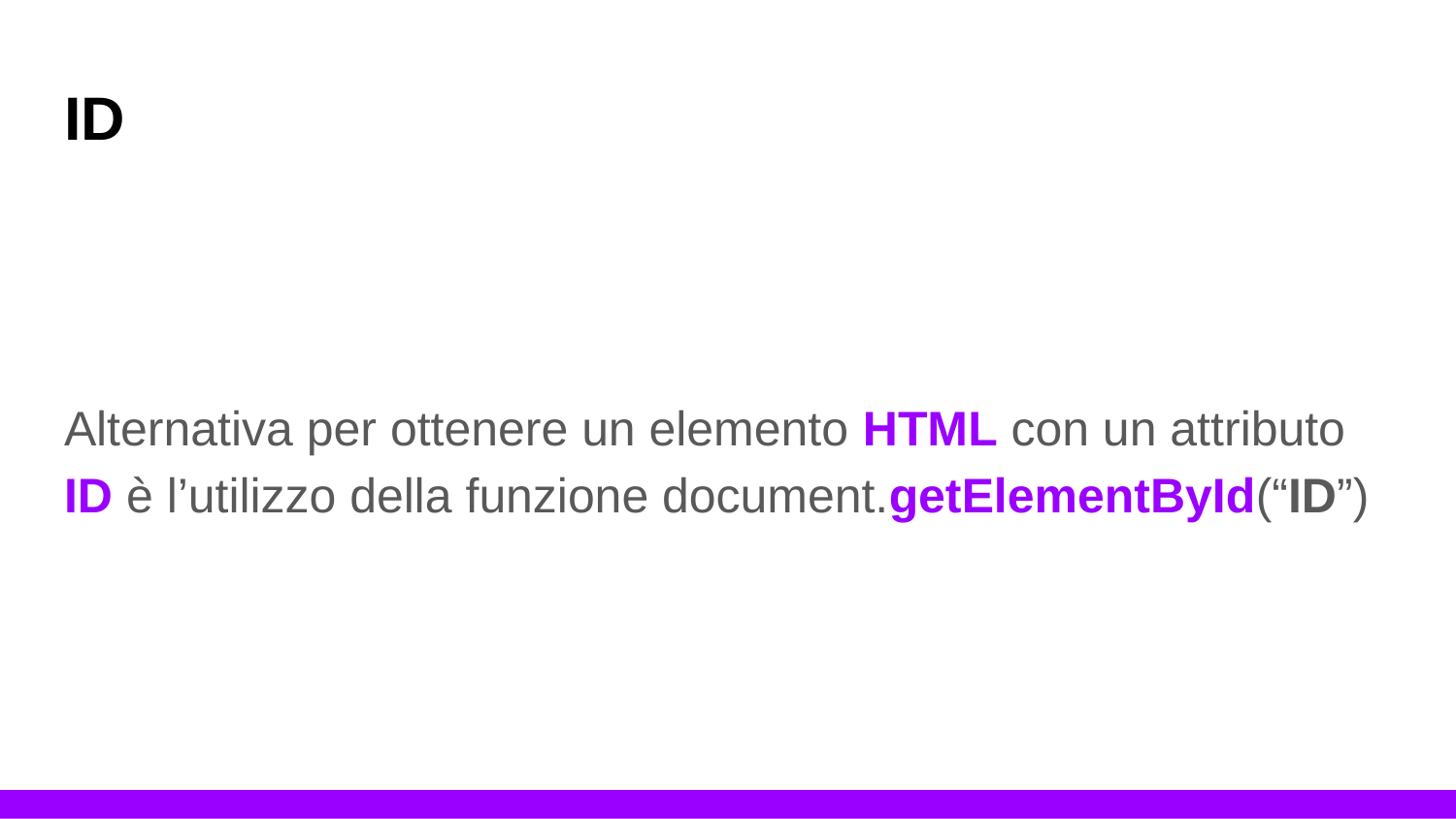

# ID
Alternativa per ottenere un elemento HTML con un attributo ID è l’utilizzo della funzione document.getElementById(“ID”)